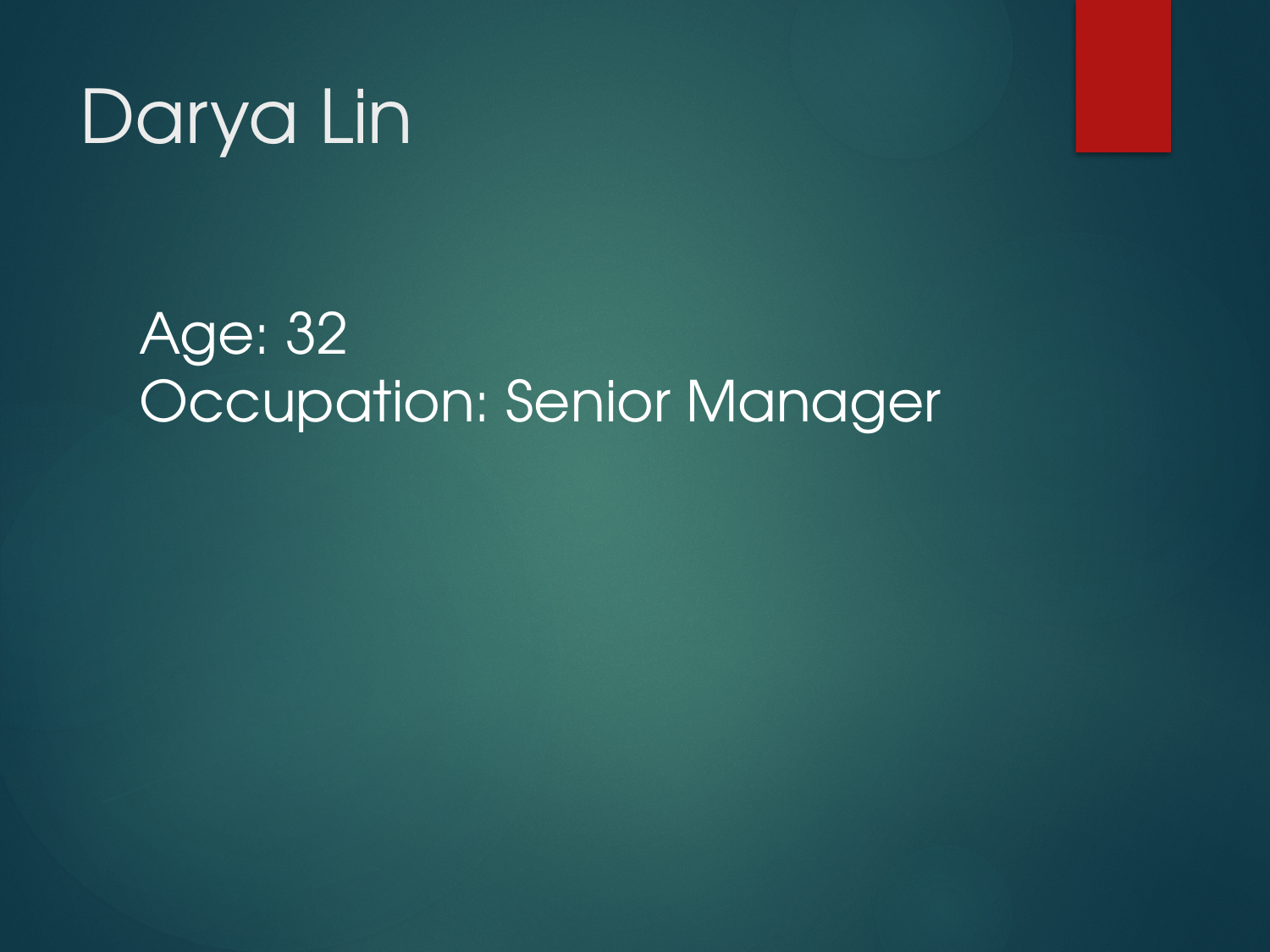

# Darya Lin

Age: 32
Occupation: Senior Manager